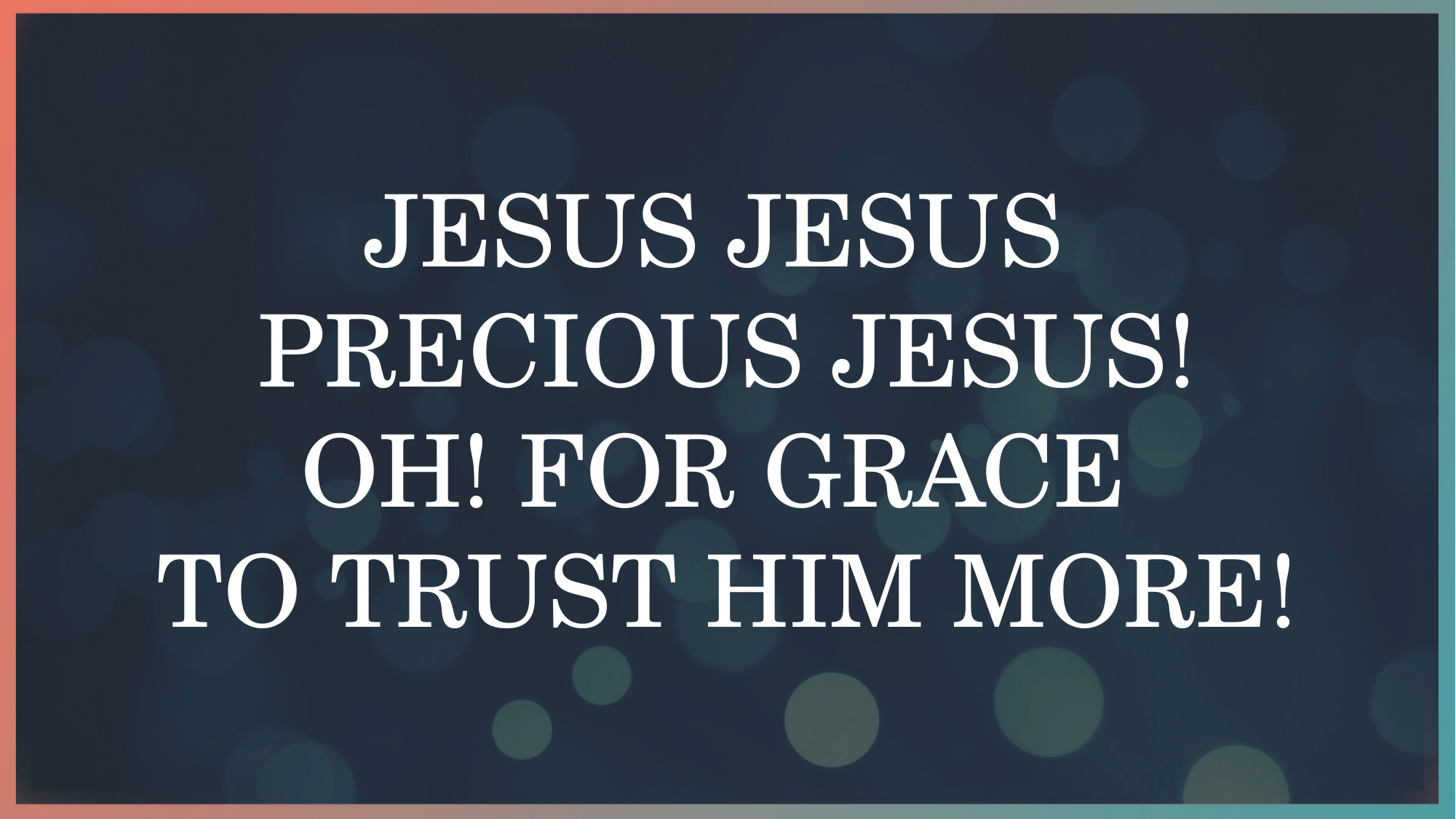

JESUS JESUS
PRECIOUS JESUS!
OH! FOR GRACE
TO TRUST HIM MORE!